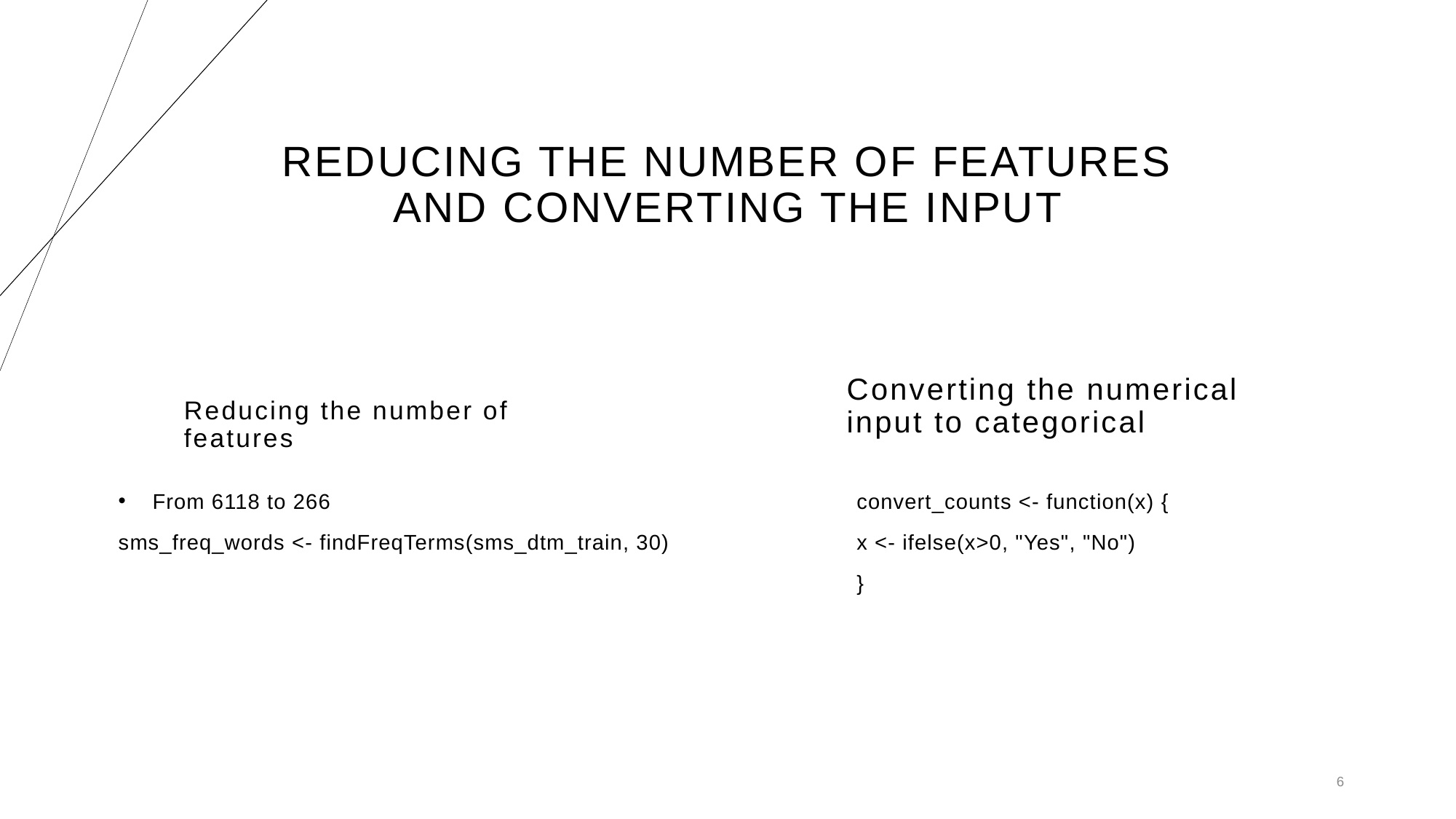

# Reducing the number of features and converting the input
Converting the numerical input to categorical
Reducing the number of features
From 6118 to 266
sms_freq_words <- findFreqTerms(sms_dtm_train, 30)

convert_counts <- function(x) {
x <- ifelse(x>0, "Yes", "No")
}
6